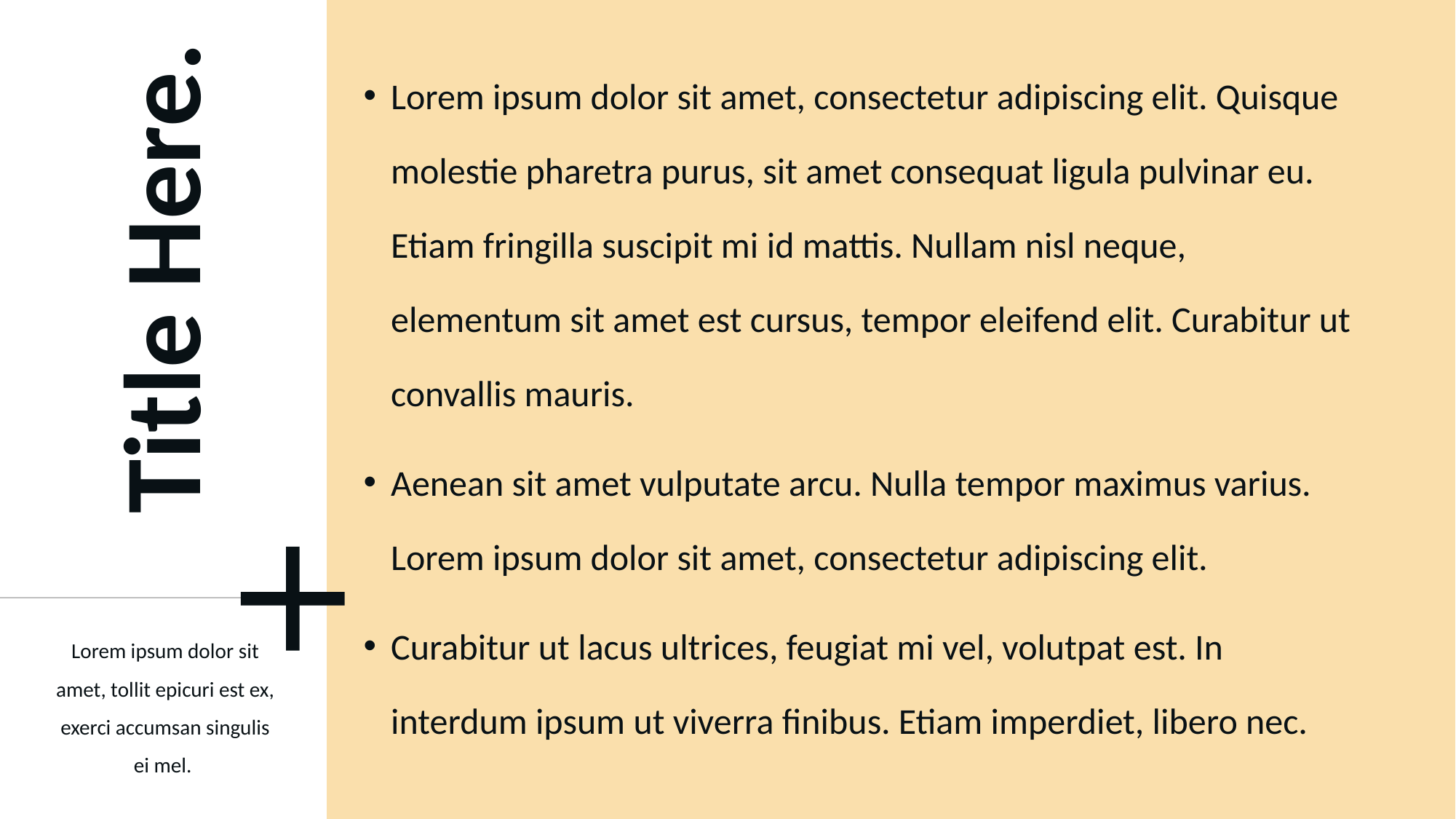

Lorem ipsum dolor sit amet, consectetur adipiscing elit. Quisque molestie pharetra purus, sit amet consequat ligula pulvinar eu. Etiam fringilla suscipit mi id mattis. Nullam nisl neque, elementum sit amet est cursus, tempor eleifend elit. Curabitur ut convallis mauris.
Aenean sit amet vulputate arcu. Nulla tempor maximus varius. Lorem ipsum dolor sit amet, consectetur adipiscing elit.
Curabitur ut lacus ultrices, feugiat mi vel, volutpat est. In interdum ipsum ut viverra finibus. Etiam imperdiet, libero nec.
# Title Here.

Lorem ipsum dolor sit amet, tollit epicuri est ex, exerci accumsan singulis ei mel.